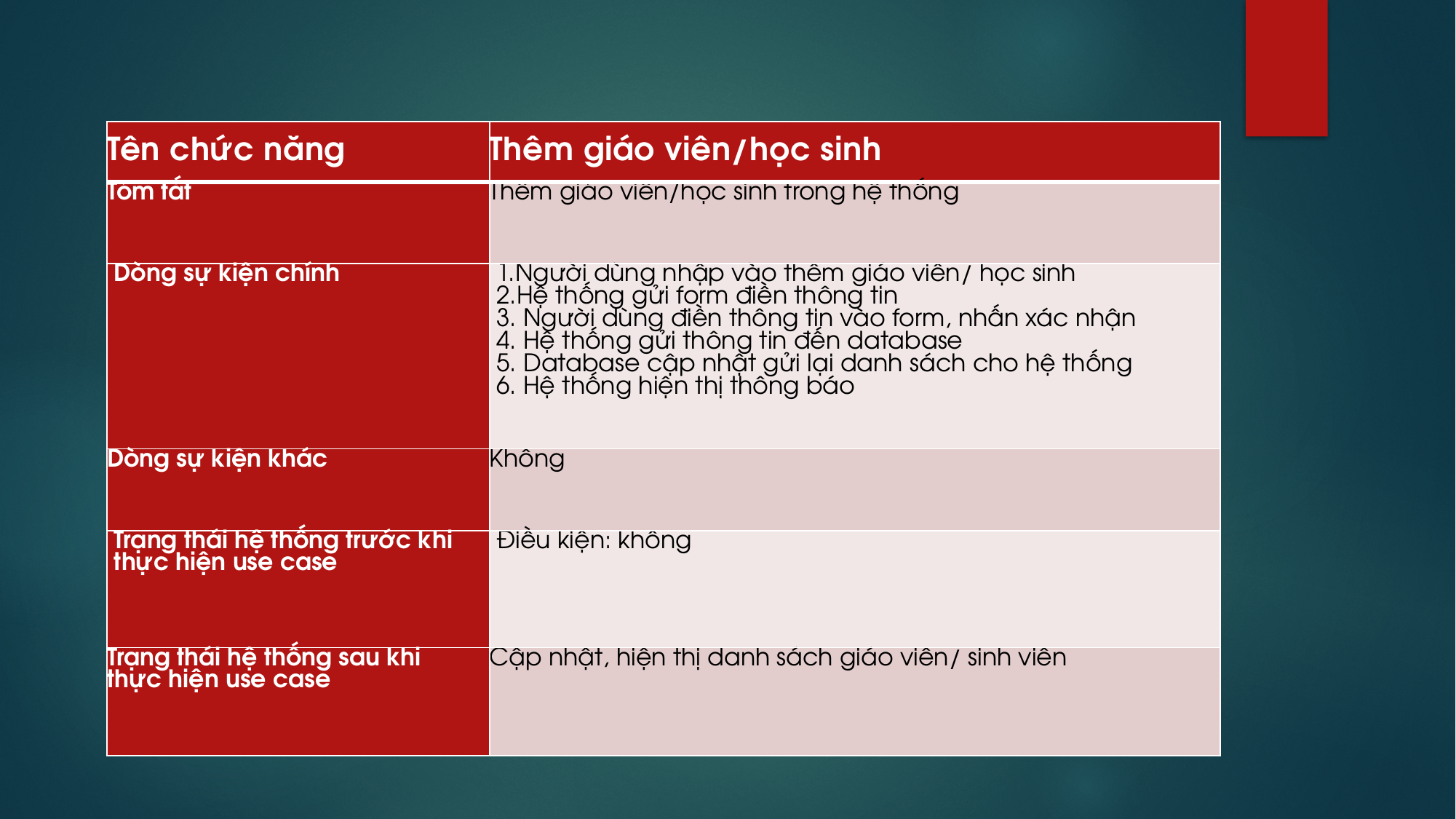

| Tên chức năng | Thêm giáo viên/học sinh |
| --- | --- |
| Tóm tắt | Thêm giáo viên/học sinh trong hệ thống |
| Dòng sự kiện chính | 1.Người dùng nhập vào thêm giáo viên/ học sinh 2.Hệ thống gửi form điền thông tin 3. Người dùng điền thông tin vào form, nhấn xác nhận 4. Hệ thống gửi thông tin đến database 5. Database cập nhật gửi lại danh sách cho hệ thống 6. Hệ thống hiện thị thông báo |
| Dòng sự kiện khác | Không |
| Trạng thái hệ thống trước khi thực hiện use case | Điều kiện: không |
| Trạng thái hệ thống sau khi thực hiện use case | Cập nhật, hiện thị danh sách giáo viên/ sinh viên |